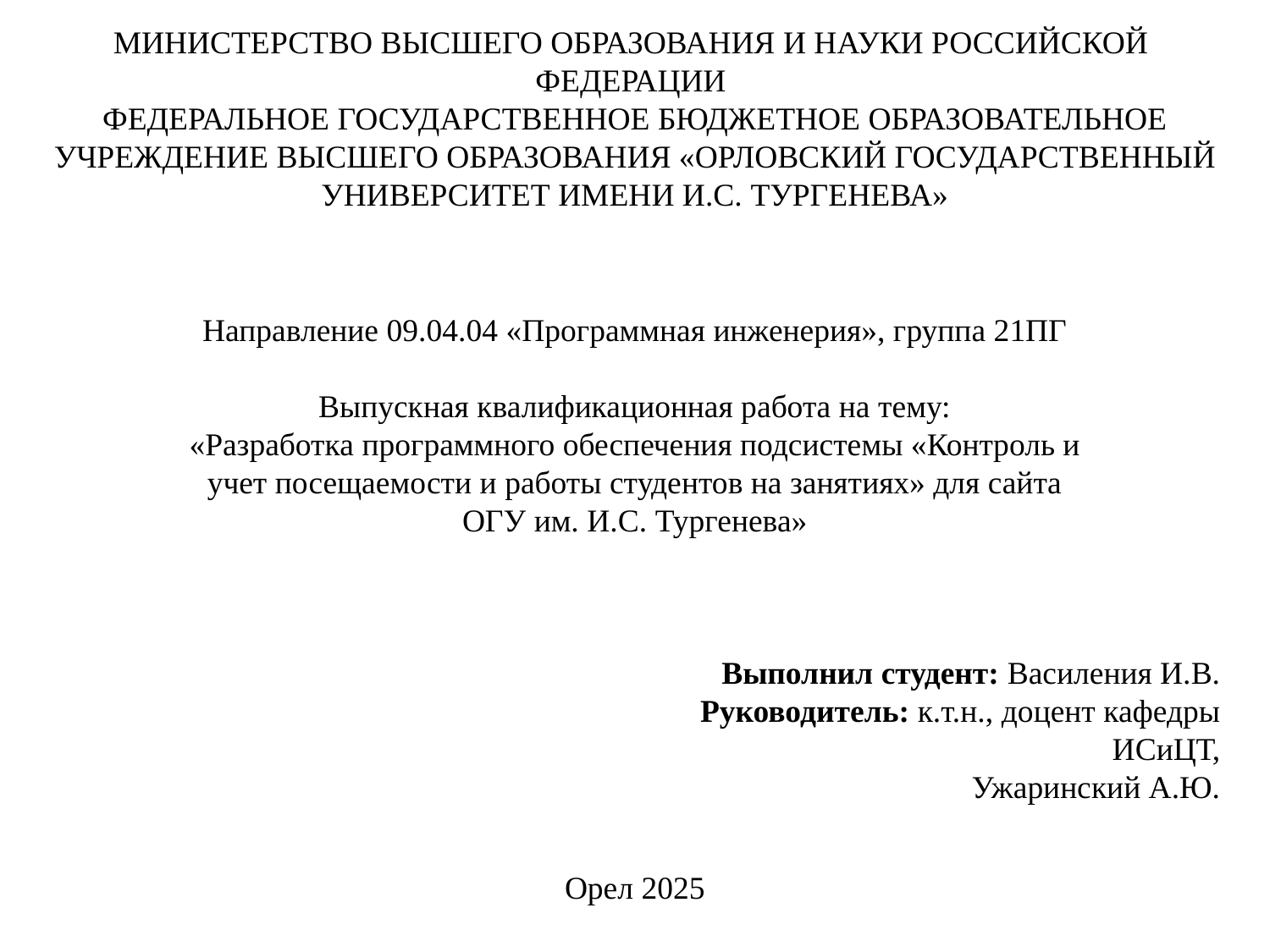

МИНИСТЕРСТВО ВЫСШЕГО ОБРАЗОВАНИЯ И НАУКИ РОССИЙСКОЙ
ФЕДЕРАЦИИ
ФЕДЕРАЛЬНОЕ ГОСУДАРСТВЕННОЕ БЮДЖЕТНОЕ ОБРАЗОВАТЕЛЬНОЕ УЧРЕЖДЕНИЕ ВЫСШЕГО ОБРАЗОВАНИЯ «ОРЛОВСКИЙ ГОСУДАРСТВЕННЫЙ УНИВЕРСИТЕТ ИМЕНИ И.С. ТУРГЕНЕВА»
#
Направление 09.04.04 «Программная инженерия», группа 21ПГ

Выпускная квалификационная работа на тему:
«Разработка программного обеспечения подсистемы «Контроль и учет посещаемости и работы студентов на занятиях» для сайта ОГУ им. И.С. Тургенева»

Выполнил студент: Василения И.В.
Руководитель: к.т.н., доцент кафедры
ИСиЦТ,
Ужаринский А.Ю.
Орел 2025